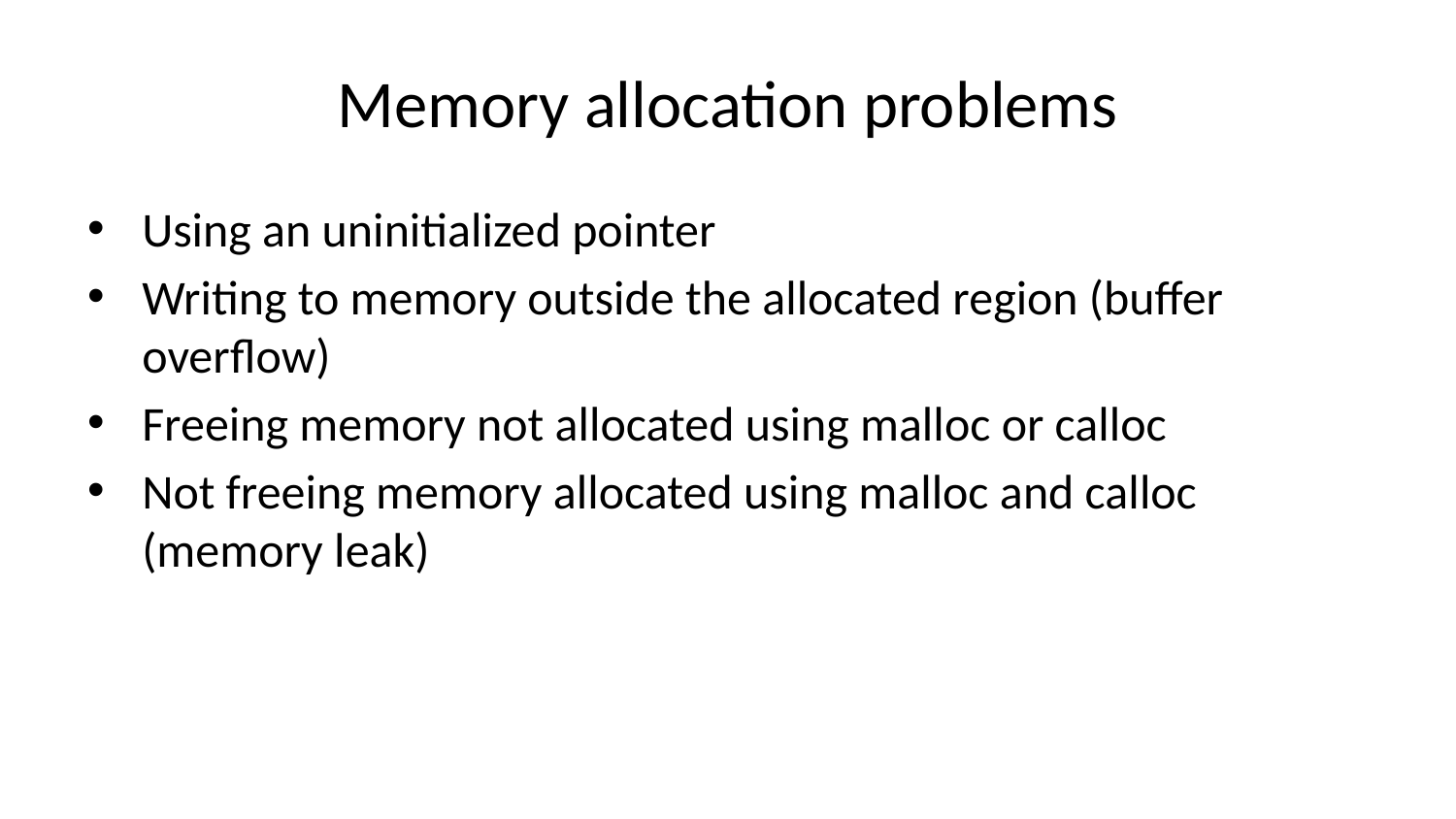

# Memory allocation problems
Using an uninitialized pointer
Writing to memory outside the allocated region (buffer overflow)
Freeing memory not allocated using malloc or calloc
Not freeing memory allocated using malloc and calloc (memory leak)